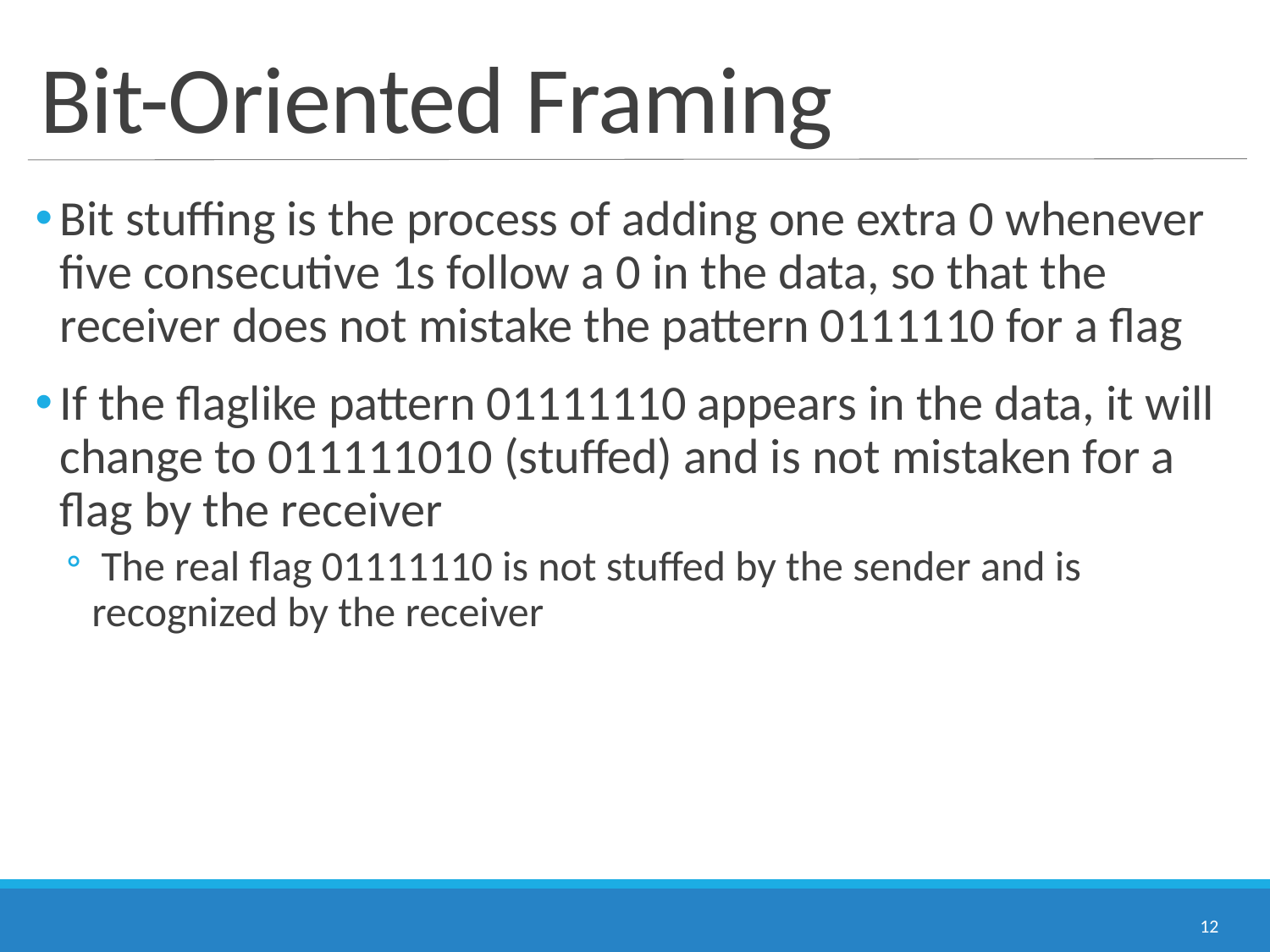

# Bit-Oriented Framing
Bit stuffing is the process of adding one extra 0 whenever five consecutive 1s follow a 0 in the data, so that the receiver does not mistake the pattern 0111110 for a flag
If the flaglike pattern 01111110 appears in the data, it will change to 011111010 (stuffed) and is not mistaken for a flag by the receiver
 The real flag 01111110 is not stuffed by the sender and is recognized by the receiver